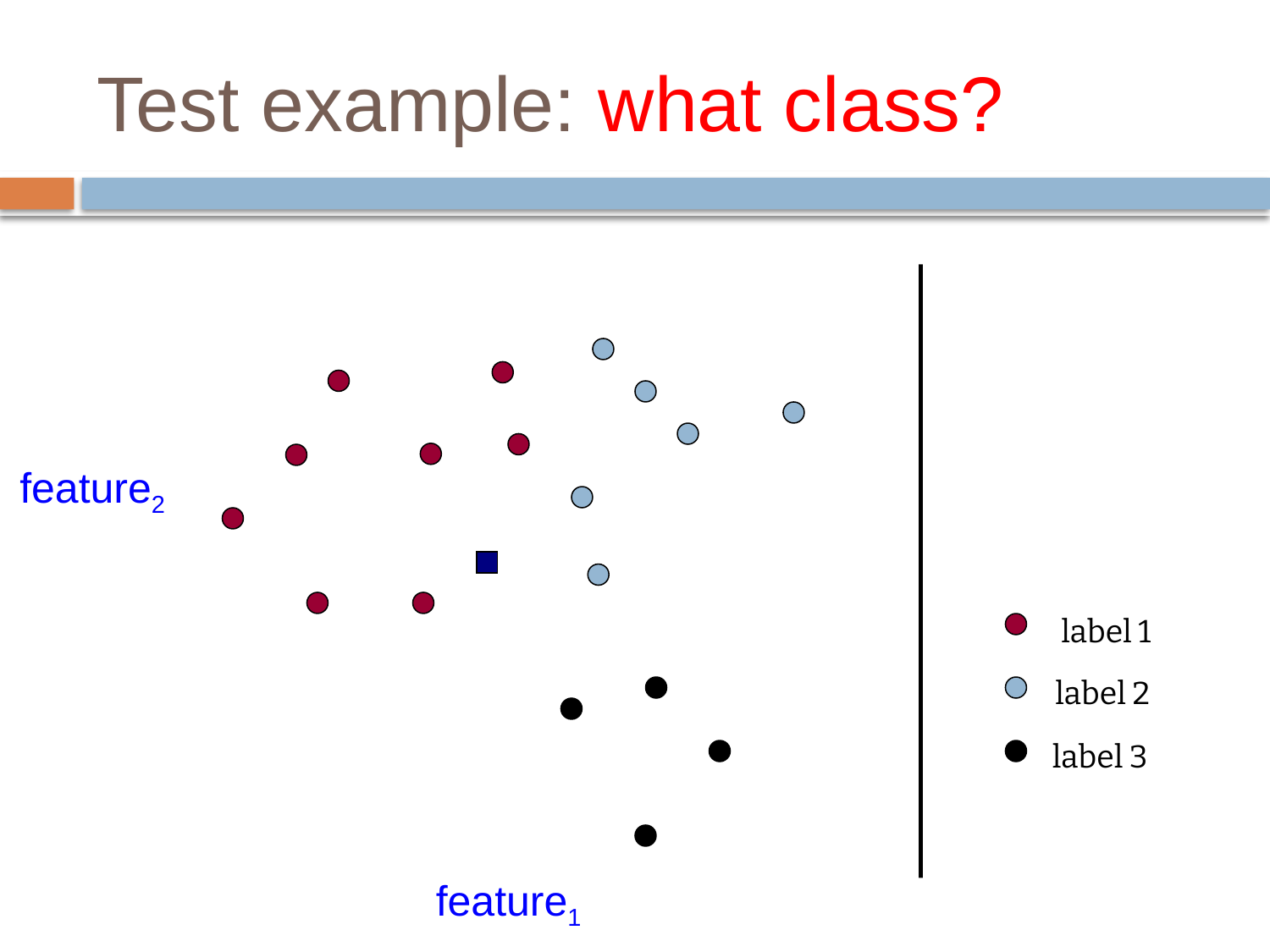

# Test example: what class?

feature2

label 1

label 2

label 3

feature1